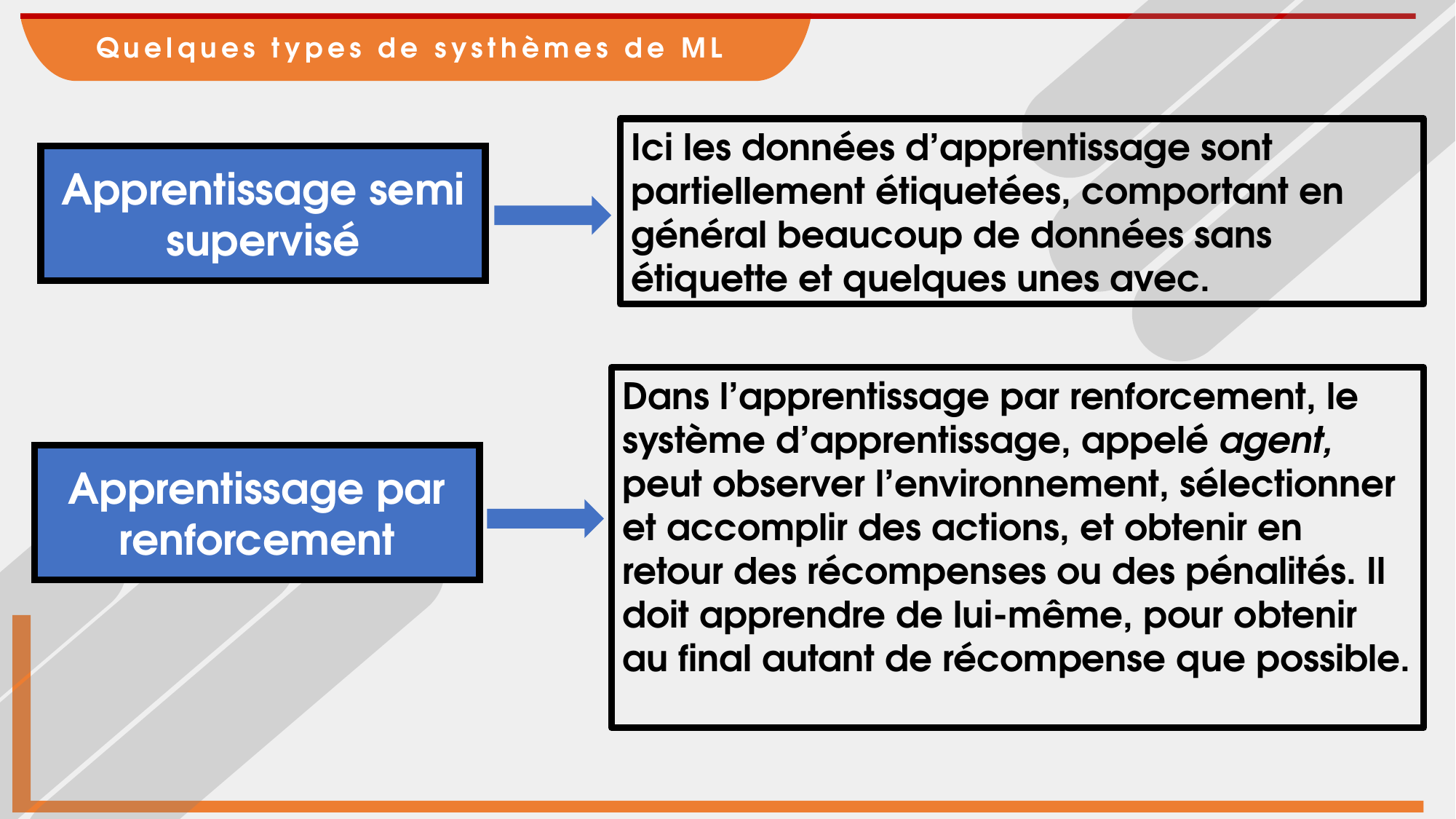

Quelques types de systhèmes de ML

Ici les données d’apprentissage sont partiellement étiquetées, comportant en général beaucoup de données sans étiquette et quelques unes avec.
Apprentissage semi supervisé

Dans l’apprentissage par renforcement, le système d’apprentissage, appelé agent, peut observer l’environnement, sélectionner et accomplir des actions, et obtenir en retour des récompenses ou des pénalités. Il doit apprendre de lui-même, pour obtenir au final autant de récompense que possible.
Apprentissage par renforcement